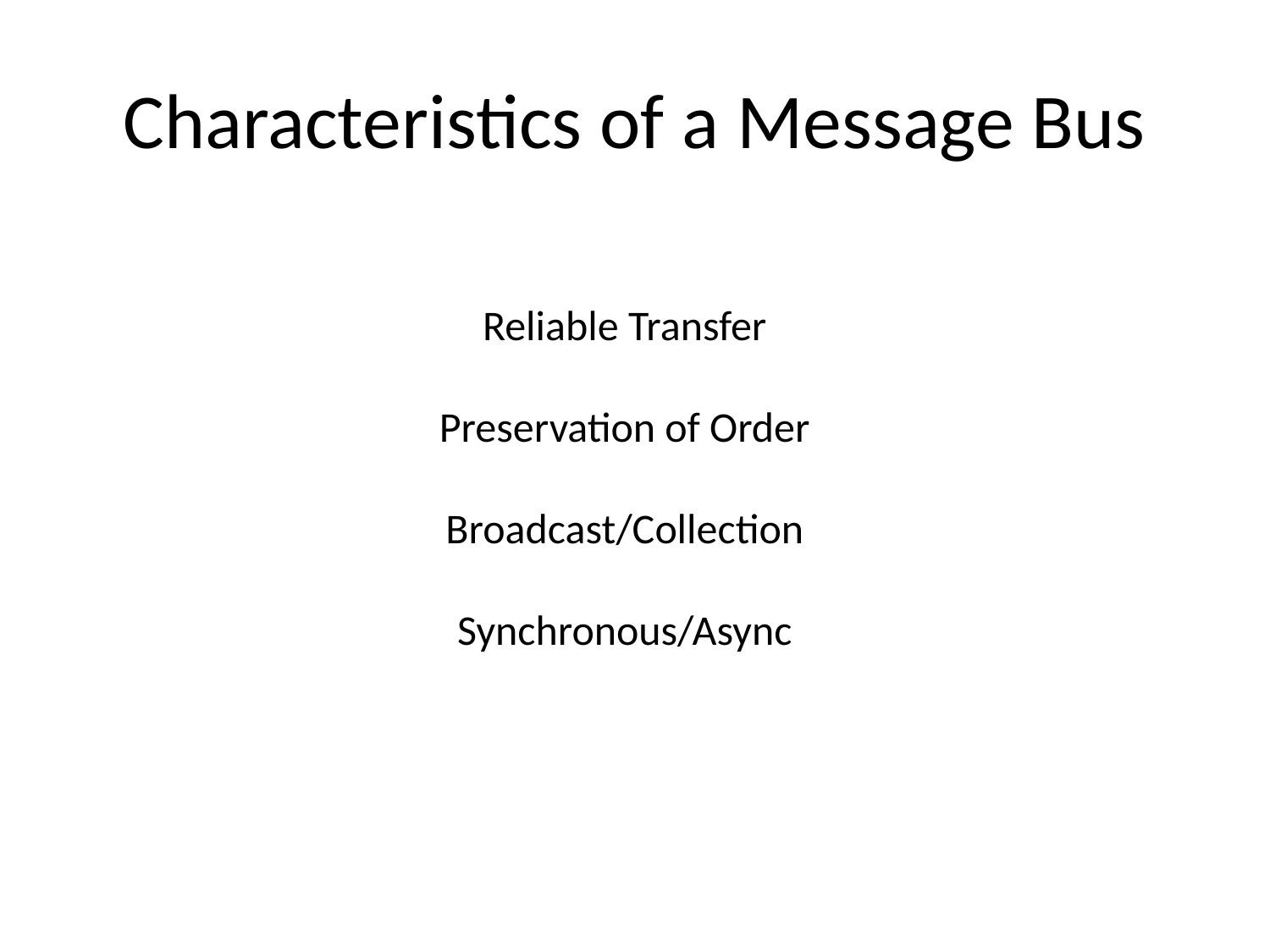

# Characteristics of a Message Bus
Reliable Transfer

Preservation of Order

Broadcast/Collection

Synchronous/Async